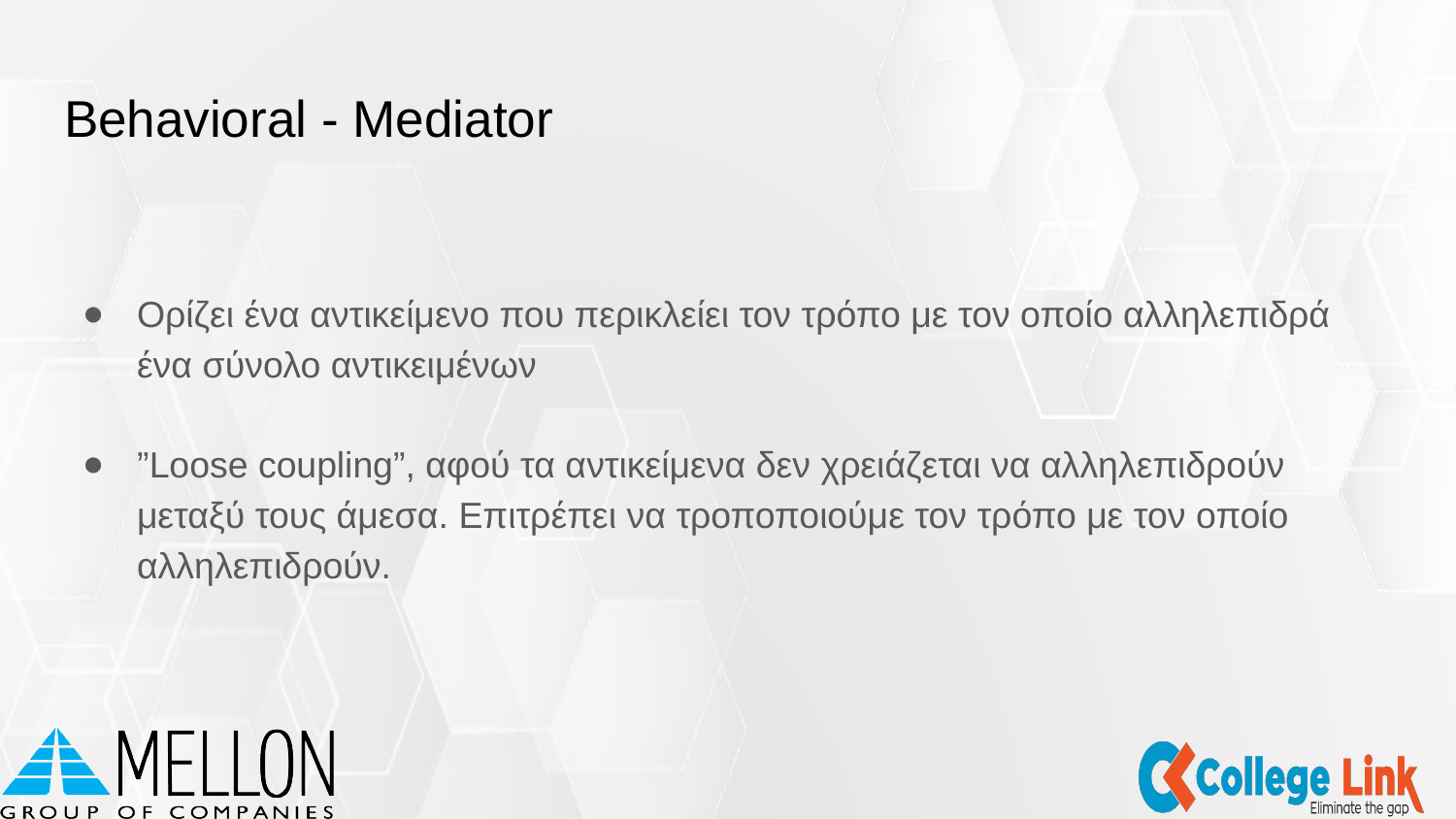

# Behavioral - Mediator

Ορίζει ένα αντικείμενο που περικλείει τον τρόπο με τον οποίο αλληλεπιδρά ένα σύνολο αντικειμένων

”Loose coupling”, αφού τα αντικείμενα δεν χρειάζεται να αλληλεπιδρούν μεταξύ τους άμεσα. Επιτρέπει να τροποποιούμε τον τρόπο με τον οποίο αλληλεπιδρούν.